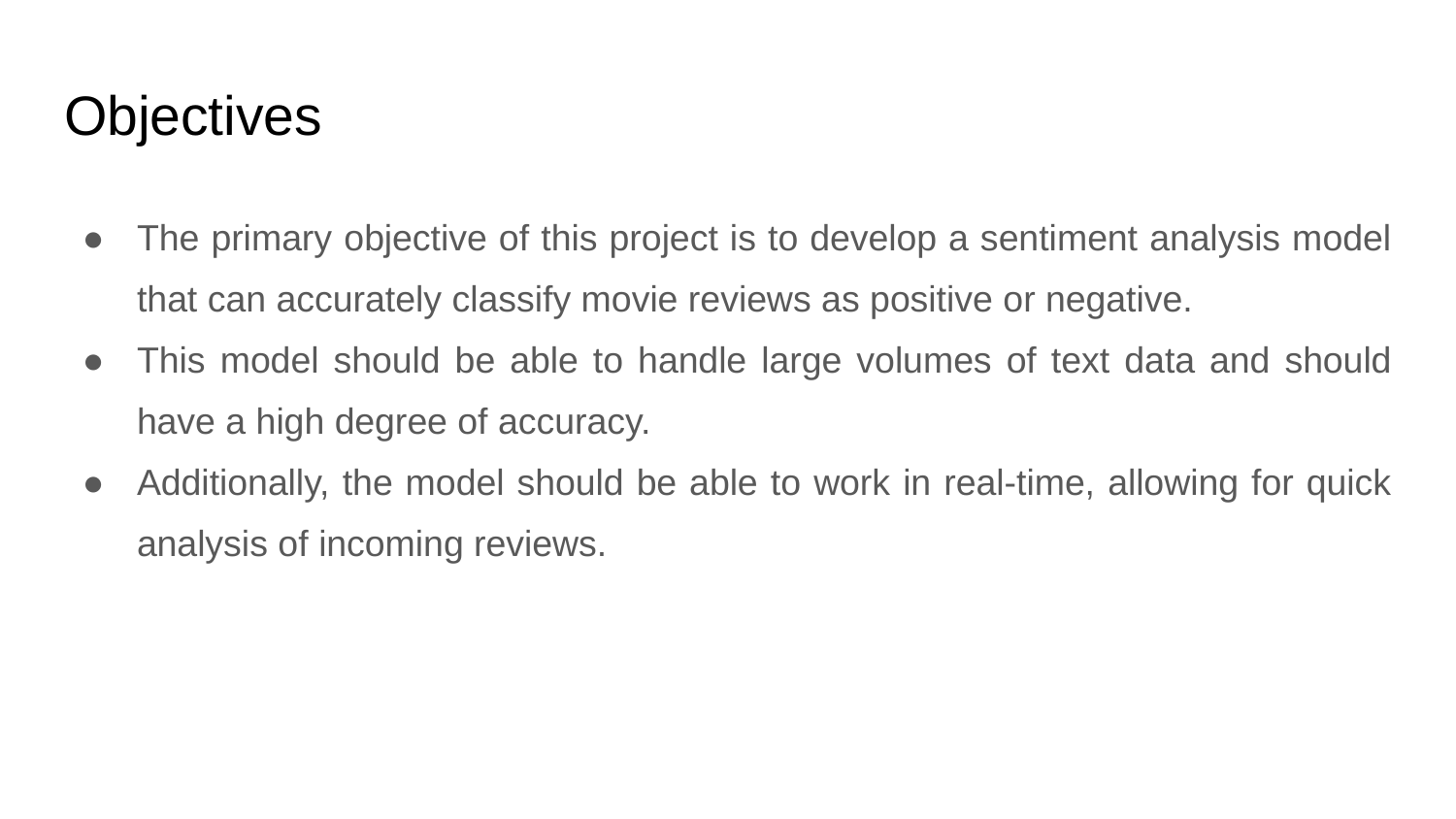

# Objectives
The primary objective of this project is to develop a sentiment analysis model that can accurately classify movie reviews as positive or negative.
This model should be able to handle large volumes of text data and should have a high degree of accuracy.
Additionally, the model should be able to work in real-time, allowing for quick analysis of incoming reviews.